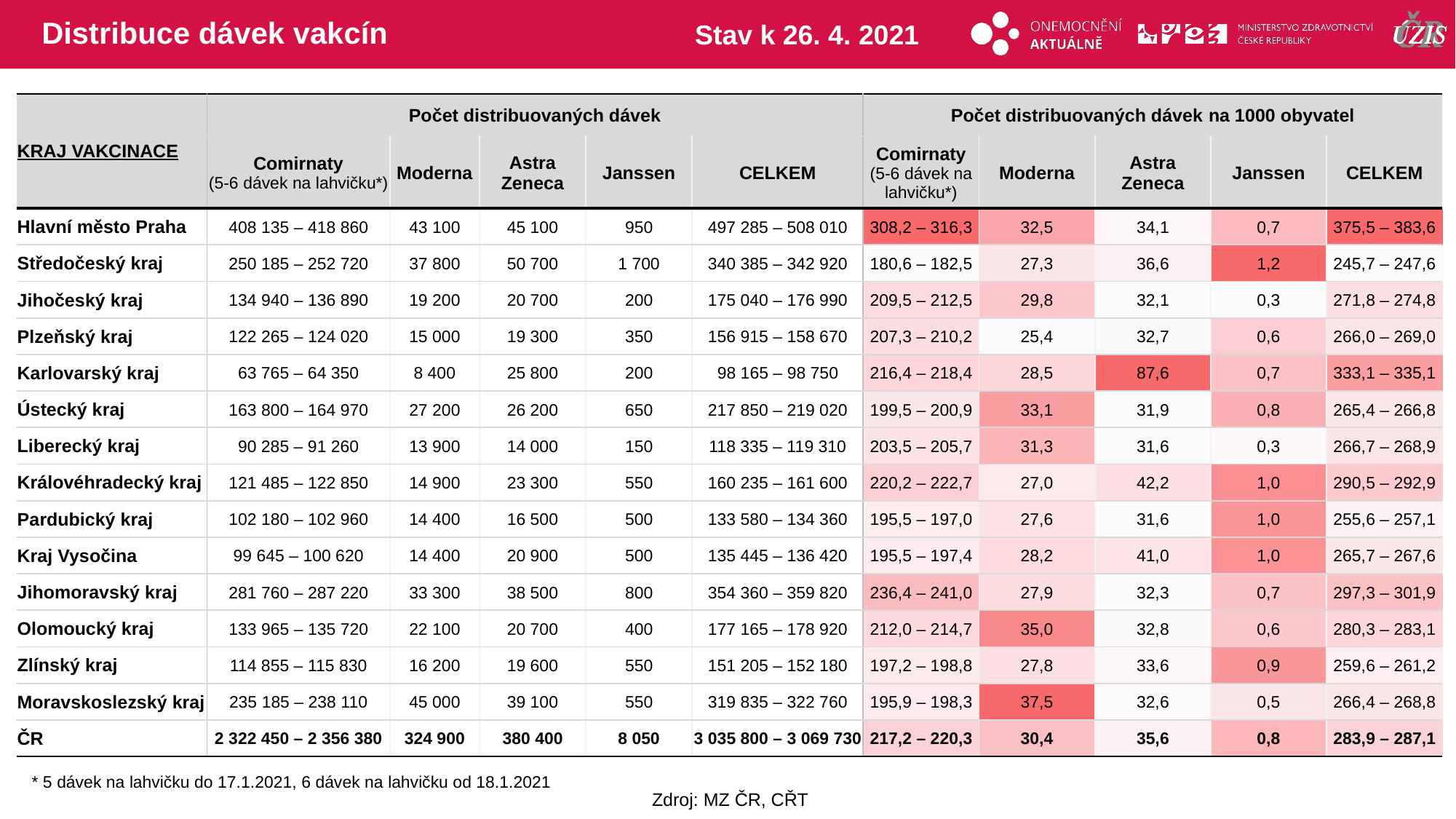

# Distribuce dávek vakcín
Stav k 26. 4. 2021
| KRAJ VAKCINACE | Počet distribuovaných dávek |  |  |  |  | Počet distribuovaných dávek na 1000 obyvatel |  |  |  |  |
| --- | --- | --- | --- | --- | --- | --- | --- | --- | --- | --- |
|  | Comirnaty (5-6 dávek na lahvičku\*) | Moderna | Astra Zeneca | Janssen | CELKEM | Comirnaty (5-6 dávek na lahvičku\*) | Moderna | Astra Zeneca | Janssen | CELKEM |
| Hlavní město Praha | 408 135 – 418 860 | 43 100 | 45 100 | 950 | 497 285 – 508 010 | 308,2 – 316,3 | 32,5 | 34,1 | 0,7 | 375,5 – 383,6 |
| Středočeský kraj | 250 185 – 252 720 | 37 800 | 50 700 | 1 700 | 340 385 – 342 920 | 180,6 – 182,5 | 27,3 | 36,6 | 1,2 | 245,7 – 247,6 |
| Jihočeský kraj | 134 940 – 136 890 | 19 200 | 20 700 | 200 | 175 040 – 176 990 | 209,5 – 212,5 | 29,8 | 32,1 | 0,3 | 271,8 – 274,8 |
| Plzeňský kraj | 122 265 – 124 020 | 15 000 | 19 300 | 350 | 156 915 – 158 670 | 207,3 – 210,2 | 25,4 | 32,7 | 0,6 | 266,0 – 269,0 |
| Karlovarský kraj | 63 765 – 64 350 | 8 400 | 25 800 | 200 | 98 165 – 98 750 | 216,4 – 218,4 | 28,5 | 87,6 | 0,7 | 333,1 – 335,1 |
| Ústecký kraj | 163 800 – 164 970 | 27 200 | 26 200 | 650 | 217 850 – 219 020 | 199,5 – 200,9 | 33,1 | 31,9 | 0,8 | 265,4 – 266,8 |
| Liberecký kraj | 90 285 – 91 260 | 13 900 | 14 000 | 150 | 118 335 – 119 310 | 203,5 – 205,7 | 31,3 | 31,6 | 0,3 | 266,7 – 268,9 |
| Královéhradecký kraj | 121 485 – 122 850 | 14 900 | 23 300 | 550 | 160 235 – 161 600 | 220,2 – 222,7 | 27,0 | 42,2 | 1,0 | 290,5 – 292,9 |
| Pardubický kraj | 102 180 – 102 960 | 14 400 | 16 500 | 500 | 133 580 – 134 360 | 195,5 – 197,0 | 27,6 | 31,6 | 1,0 | 255,6 – 257,1 |
| Kraj Vysočina | 99 645 – 100 620 | 14 400 | 20 900 | 500 | 135 445 – 136 420 | 195,5 – 197,4 | 28,2 | 41,0 | 1,0 | 265,7 – 267,6 |
| Jihomoravský kraj | 281 760 – 287 220 | 33 300 | 38 500 | 800 | 354 360 – 359 820 | 236,4 – 241,0 | 27,9 | 32,3 | 0,7 | 297,3 – 301,9 |
| Olomoucký kraj | 133 965 – 135 720 | 22 100 | 20 700 | 400 | 177 165 – 178 920 | 212,0 – 214,7 | 35,0 | 32,8 | 0,6 | 280,3 – 283,1 |
| Zlínský kraj | 114 855 – 115 830 | 16 200 | 19 600 | 550 | 151 205 – 152 180 | 197,2 – 198,8 | 27,8 | 33,6 | 0,9 | 259,6 – 261,2 |
| Moravskoslezský kraj | 235 185 – 238 110 | 45 000 | 39 100 | 550 | 319 835 – 322 760 | 195,9 – 198,3 | 37,5 | 32,6 | 0,5 | 266,4 – 268,8 |
| ČR | 2 322 450 – 2 356 380 | 324 900 | 380 400 | 8 050 | 3 035 800 – 3 069 730 | 217,2 – 220,3 | 30,4 | 35,6 | 0,8 | 283,9 – 287,1 |
|  |  |  |  |  |
| --- | --- | --- | --- | --- |
|  |  |  |  |  |
|  |  |  |  |  |
|  |  |  |  |  |
|  |  |  |  |  |
|  |  |  |  |  |
|  |  |  |  |  |
|  |  |  |  |  |
|  |  |  |  |  |
|  |  |  |  |  |
|  |  |  |  |  |
|  |  |  |  |  |
|  |  |  |  |  |
|  |  |  |  |  |
|  |  |  |  |  |
* 5 dávek na lahvičku do 17.1.2021, 6 dávek na lahvičku od 18.1.2021
Zdroj: MZ ČR, CŘT